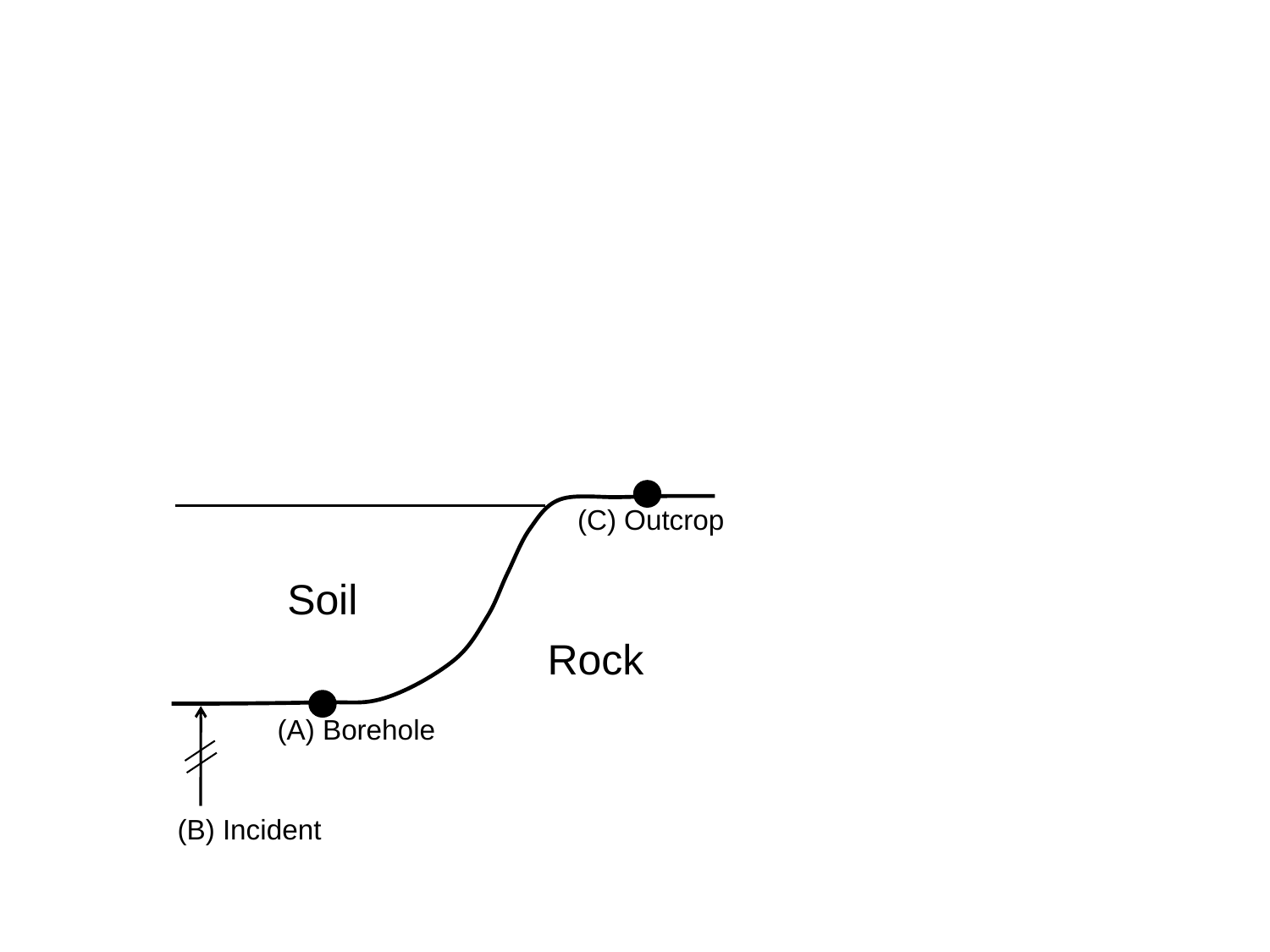

(C) Outcrop
Soil
Rock

(A) Borehole
(B) Incident